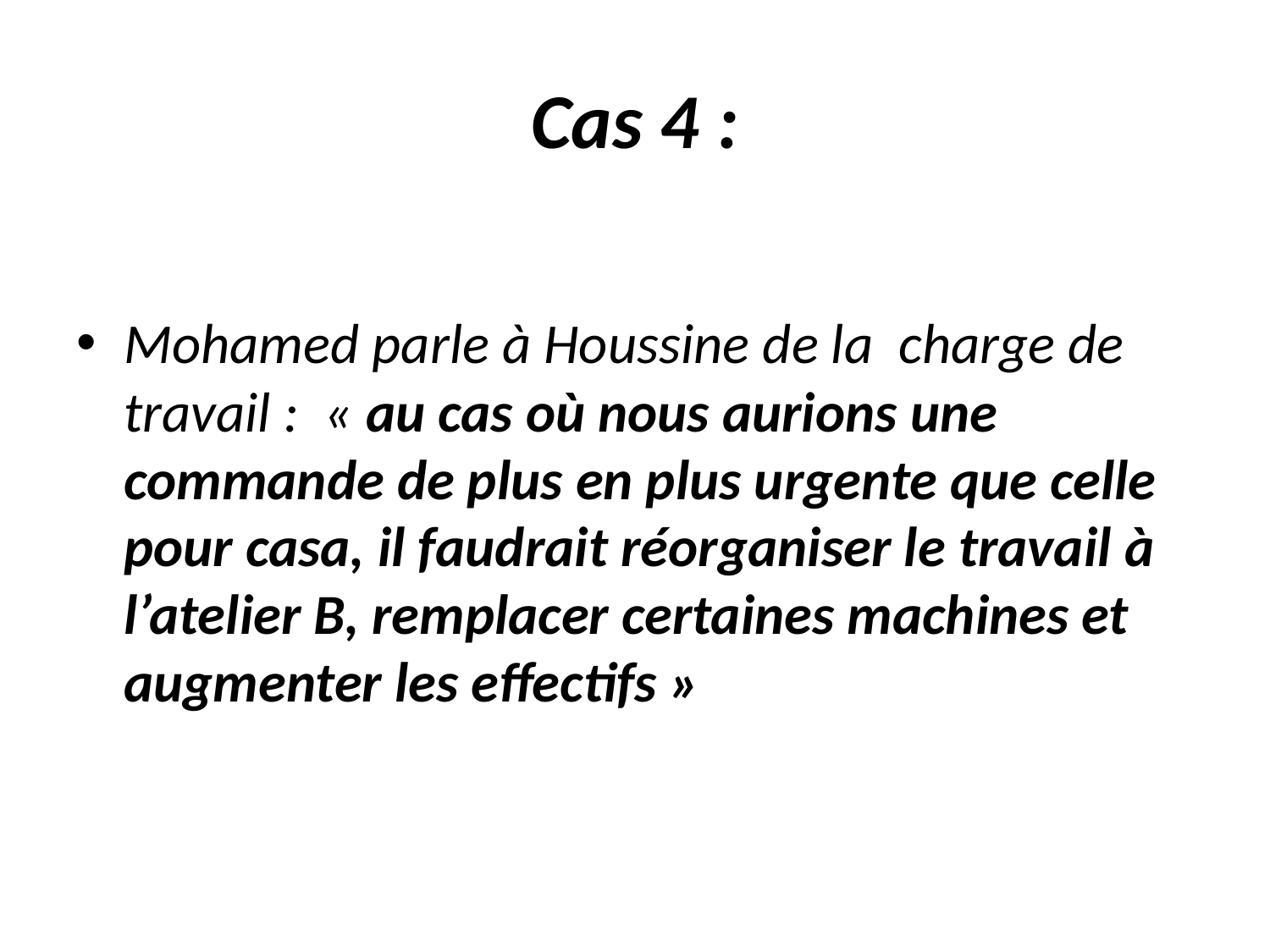

# Cas 4 :

Mohamed parle à Houssine de la  charge de travail :  « au cas où nous aurions une commande de plus en plus urgente que celle pour casa, il faudrait réorganiser le travail à l’atelier B, remplacer certaines machines et augmenter les effectifs »